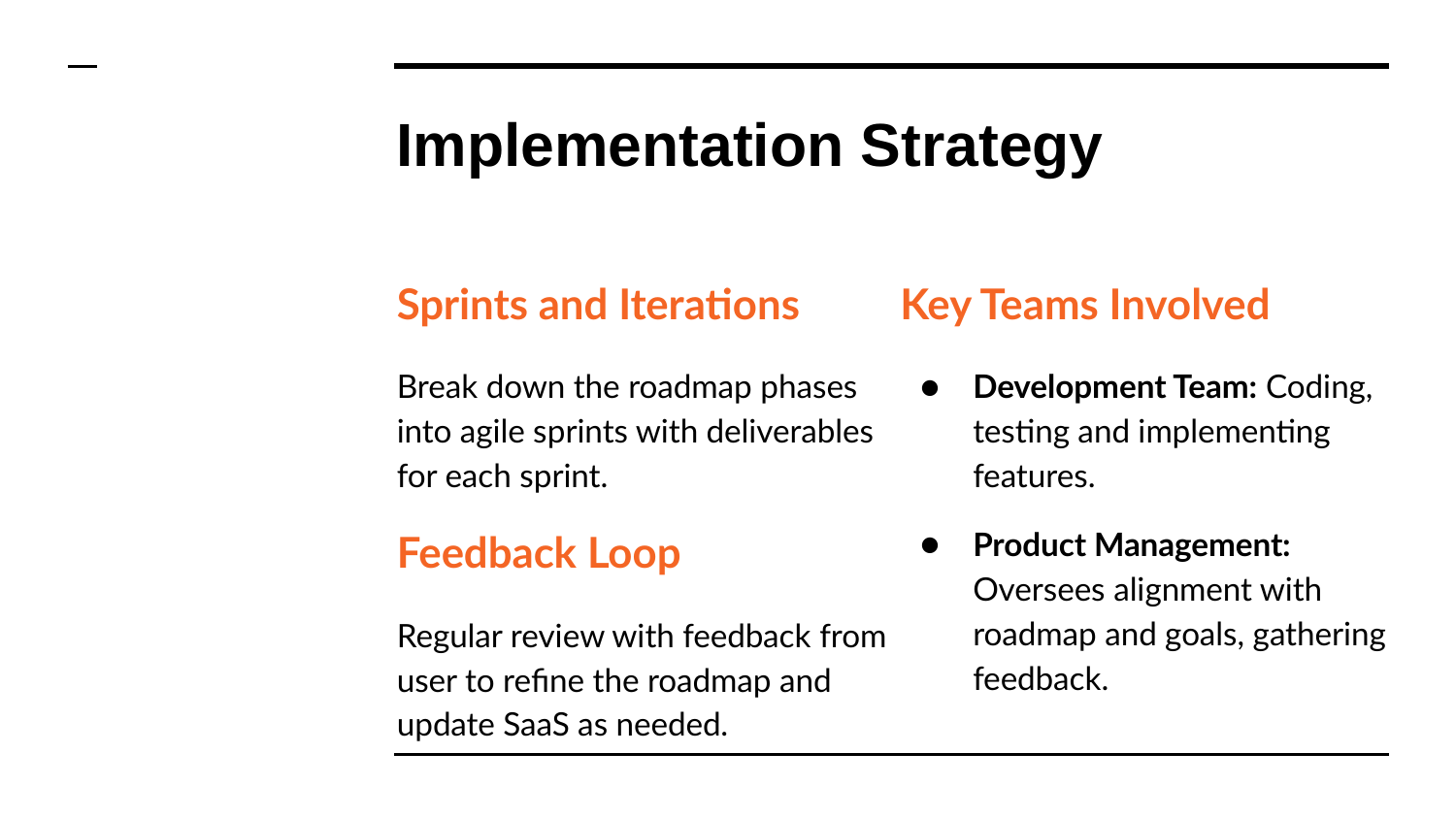

# Implementation Strategy
Sprints and Iterations
Break down the roadmap phases into agile sprints with deliverables for each sprint.
Feedback Loop
Regular review with feedback from user to refine the roadmap and update SaaS as needed.
Key Teams Involved
Development Team: Coding, testing and implementing features.
Product Management: Oversees alignment with roadmap and goals, gathering feedback.